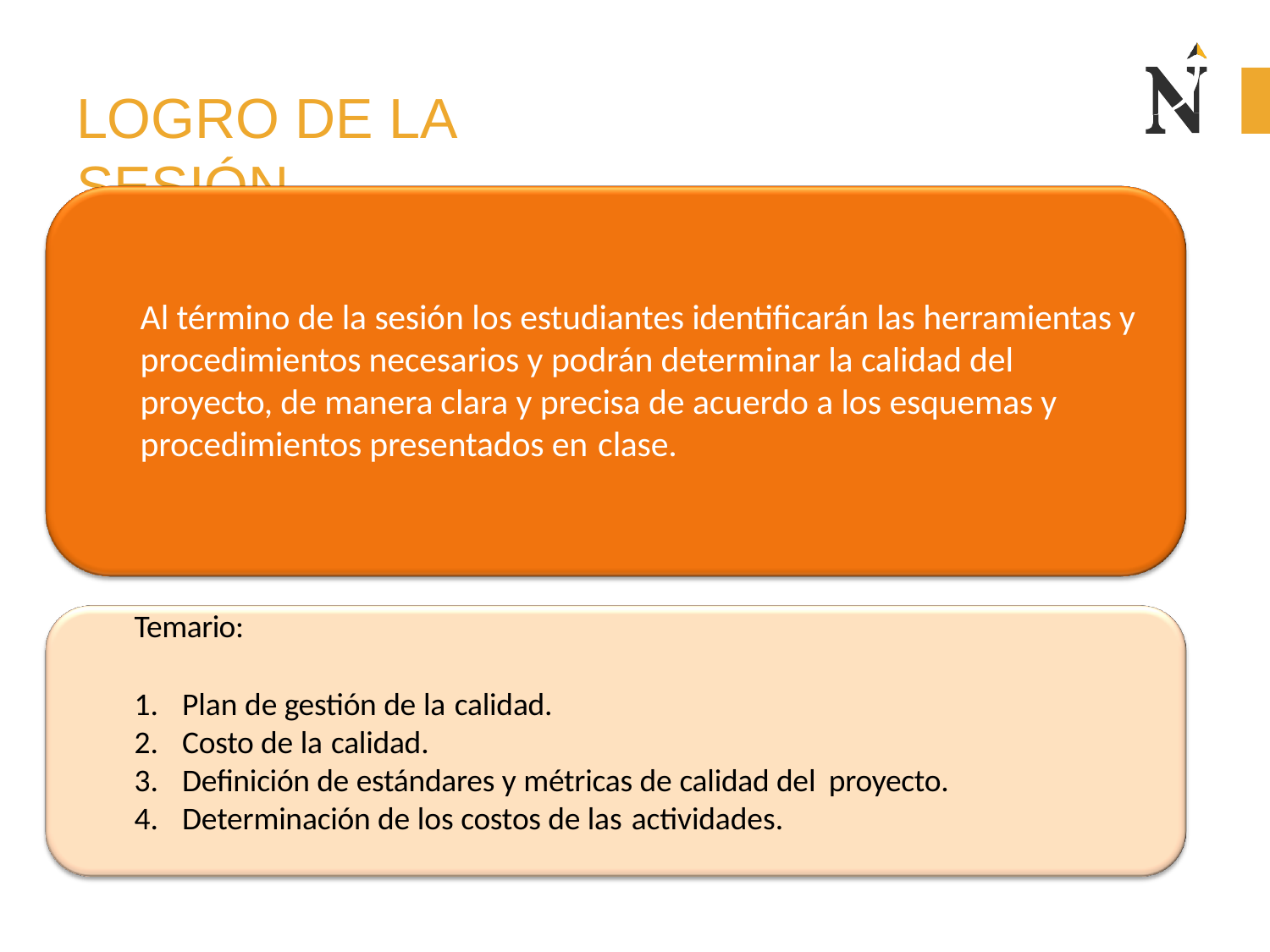

# LOGRO DE LA SESIÓN

Al término de la sesión los estudiantes identificarán las herramientas y  procedimientos necesarios y podrán determinar la calidad del  proyecto, de manera clara y precisa de acuerdo a los esquemas y  procedimientos presentados en clase.

Temario:

Plan de gestión de la calidad.
Costo de la calidad.
Definición de estándares y métricas de calidad del proyecto.
Determinación de los costos de las actividades.